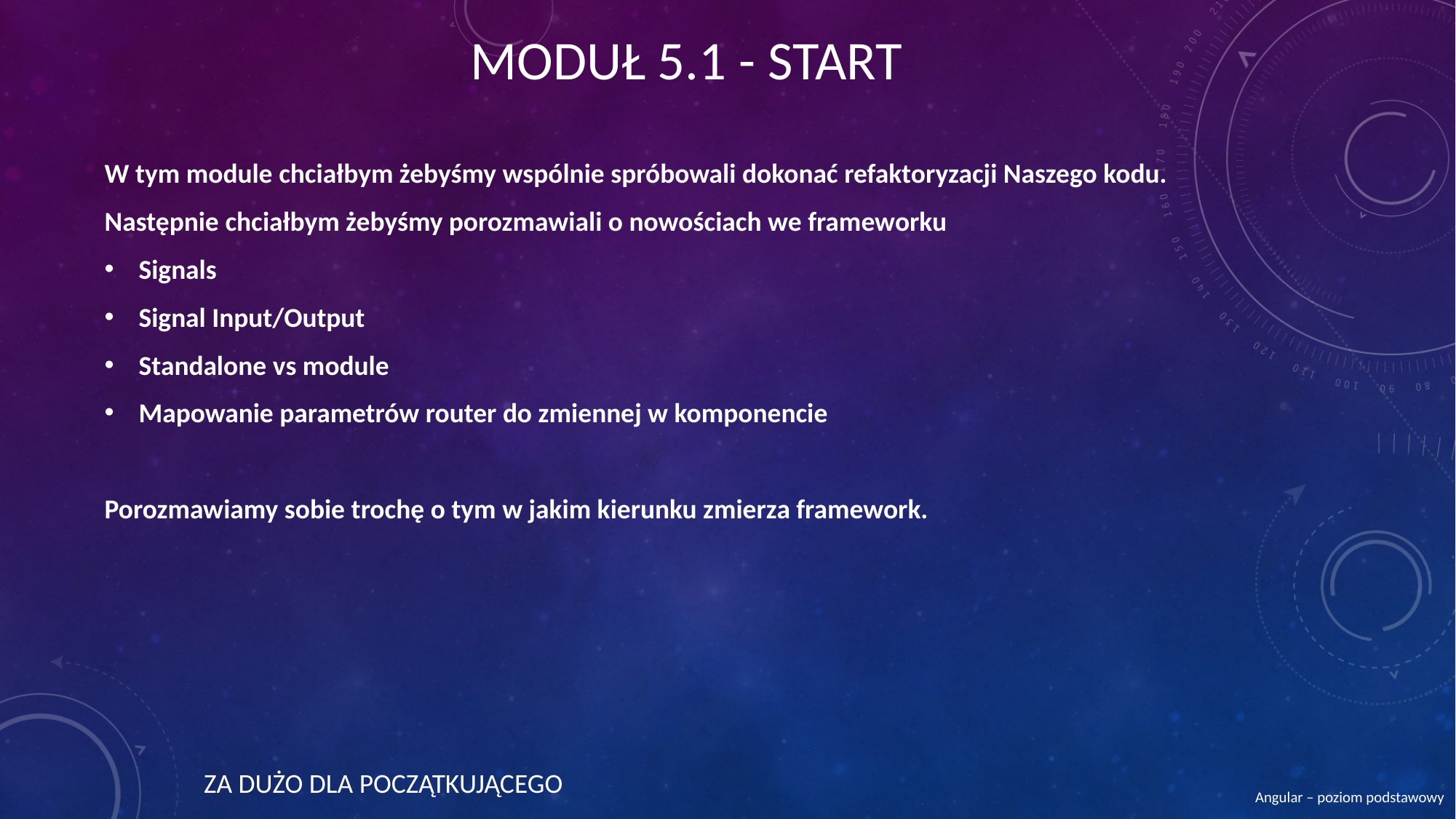

# Moduł 5.1 - Start
W tym module chciałbym żebyśmy wspólnie spróbowali dokonać refaktoryzacji Naszego kodu.
Następnie chciałbym żebyśmy porozmawiali o nowościach we frameworku
Signals
Signal Input/Output
Standalone vs module
Mapowanie parametrów router do zmiennej w komponencie

Porozmawiamy sobie trochę o tym w jakim kierunku zmierza framework.
ZA DUŻO DLA POCZĄTKUJĄCEGO
Angular – poziom podstawowy